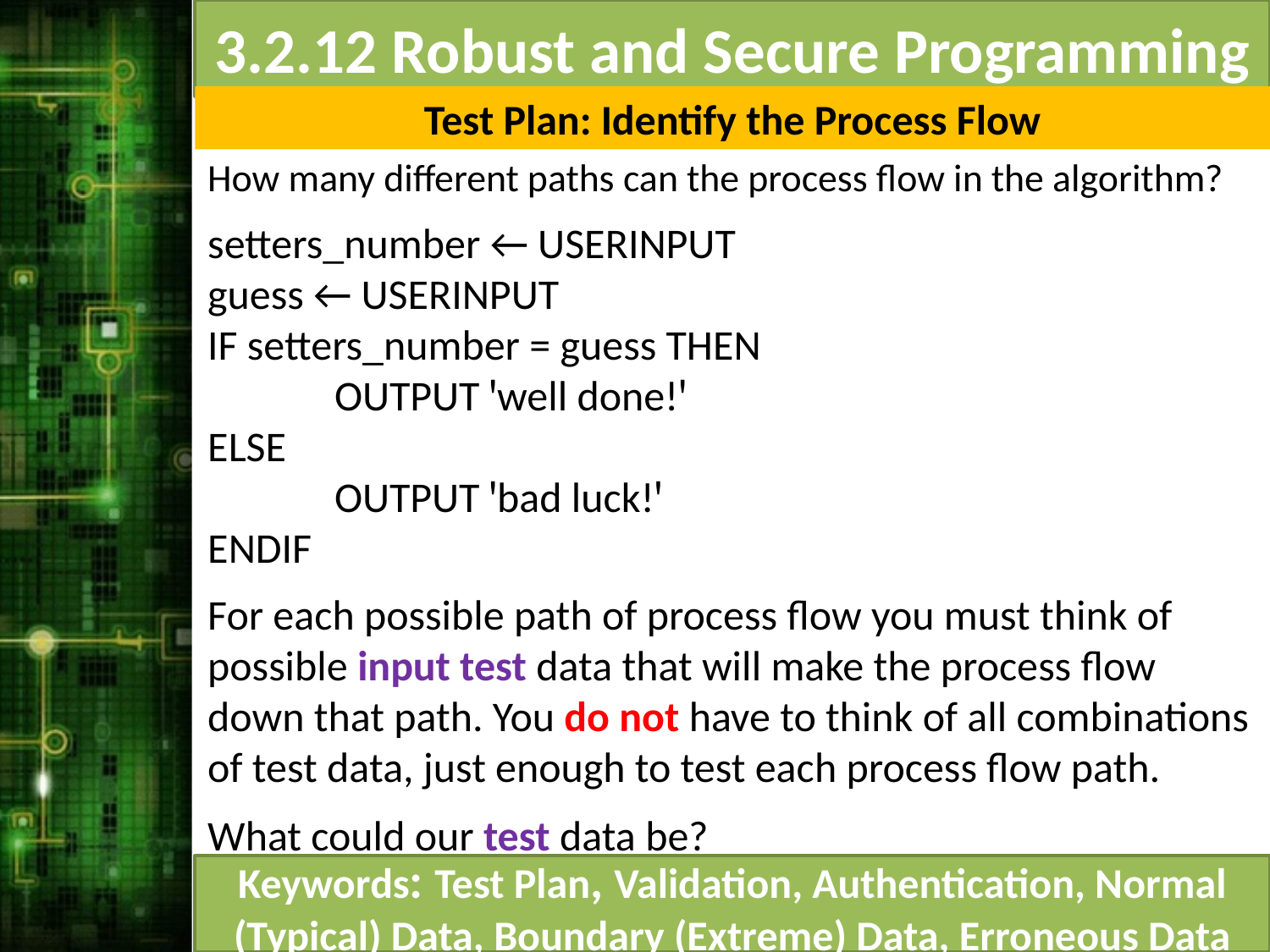

Test Plan: Identify the Process Flow
How many different paths can the process flow in the algorithm?

setters_number ← USERINPUT
guess ← USERINPUT
IF setters_number = guess THEN
	OUTPUT ꞌwell done!ꞌ
ELSE
	OUTPUT ꞌbad luck!ꞌ
ENDIF

For each possible path of process flow you must think of possible input test data that will make the process flow down that path. You do not have to think of all combinations of test data, just enough to test each process flow path.

What could our test data be?